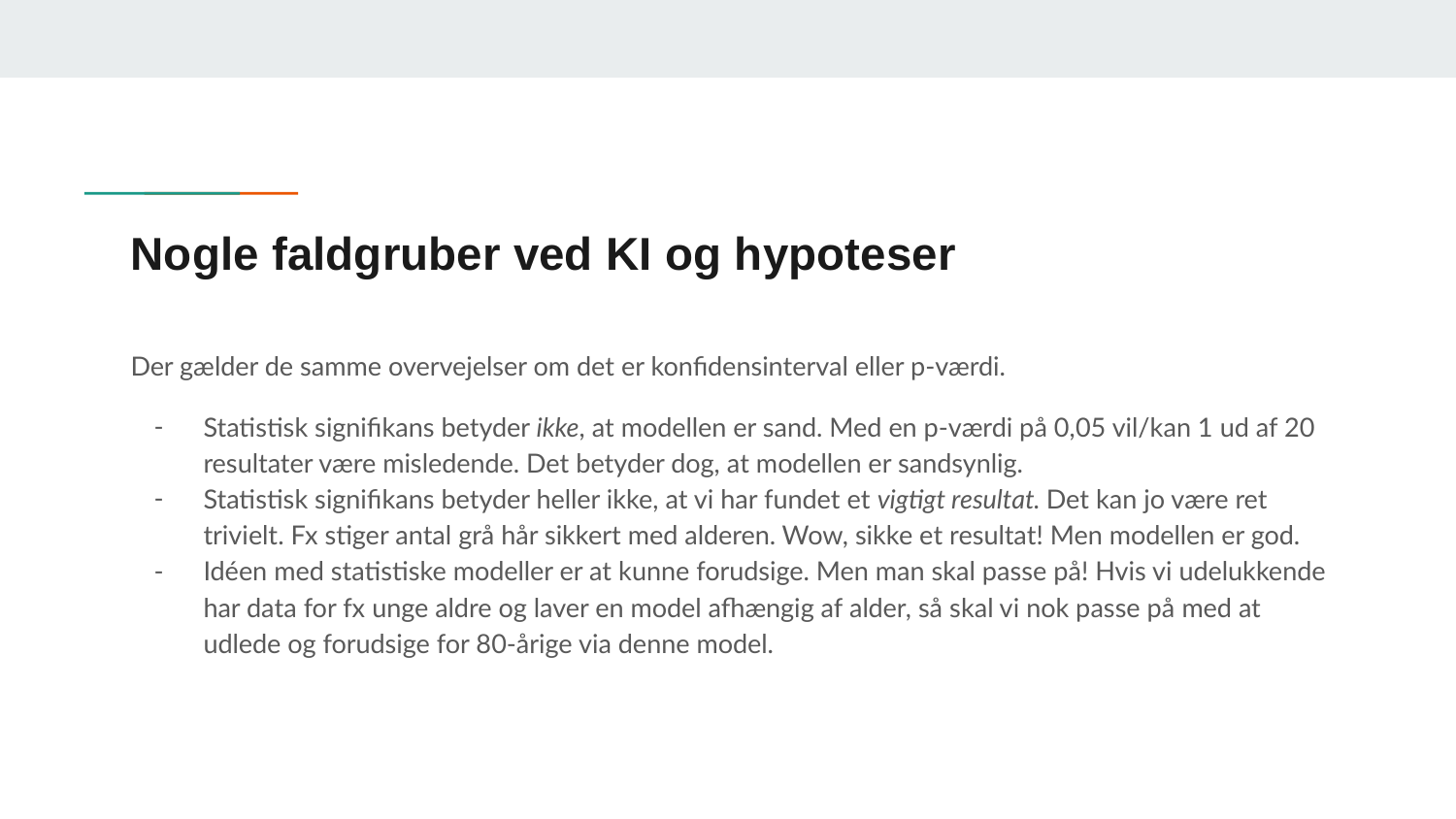

# Nogle faldgruber ved KI og hypoteser
Der gælder de samme overvejelser om det er konfidensinterval eller p-værdi.
Statistisk signifikans betyder ikke, at modellen er sand. Med en p-værdi på 0,05 vil/kan 1 ud af 20 resultater være misledende. Det betyder dog, at modellen er sandsynlig.
Statistisk signifikans betyder heller ikke, at vi har fundet et vigtigt resultat. Det kan jo være ret trivielt. Fx stiger antal grå hår sikkert med alderen. Wow, sikke et resultat! Men modellen er god.
Idéen med statistiske modeller er at kunne forudsige. Men man skal passe på! Hvis vi udelukkende har data for fx unge aldre og laver en model afhængig af alder, så skal vi nok passe på med at udlede og forudsige for 80-årige via denne model.